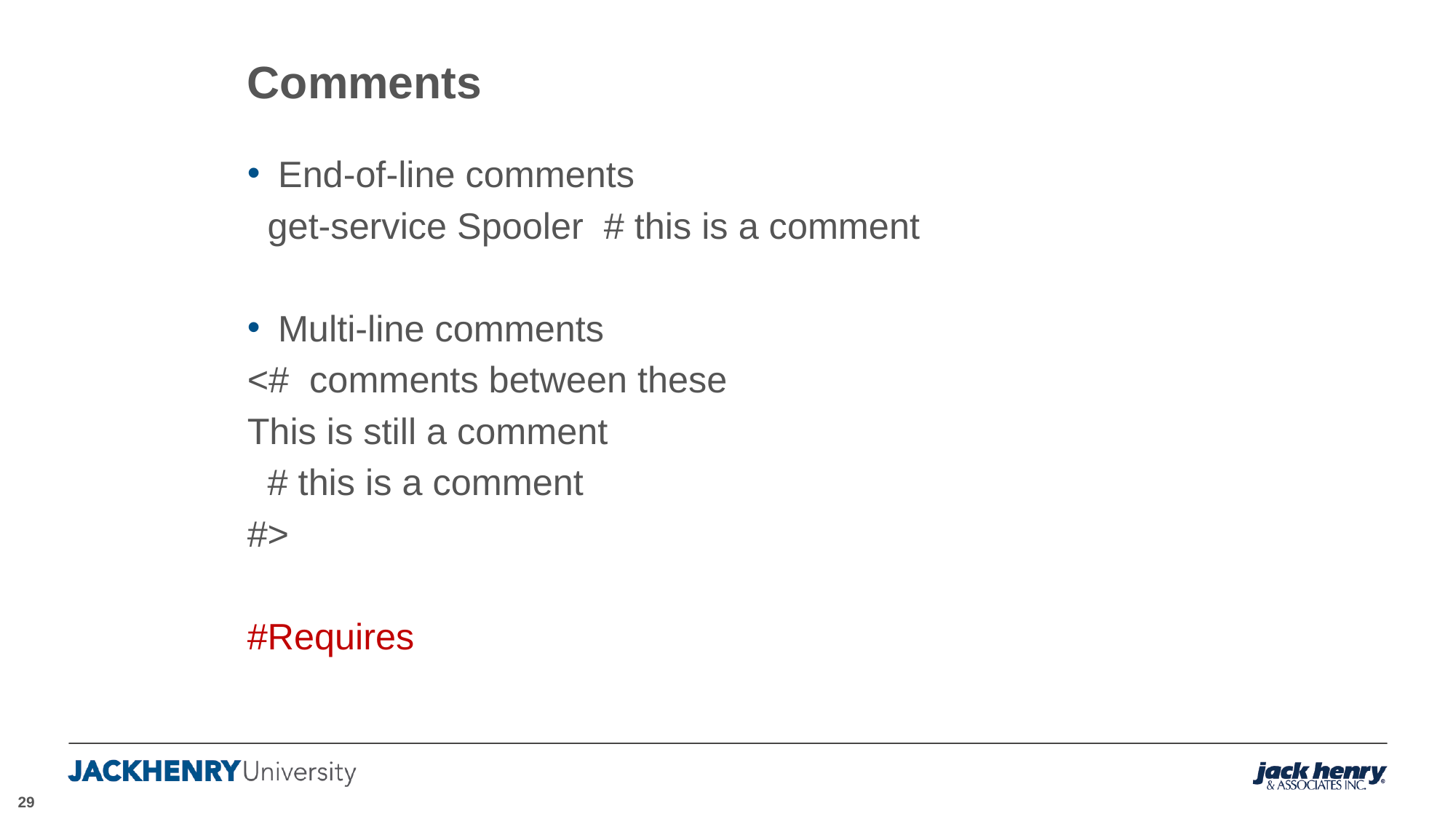

# Comments
End-of-line comments
  get-service Spooler  # this is a comment

Multi-line comments
<#  comments between these
This is still a comment
  # this is a comment
#>

#Requires